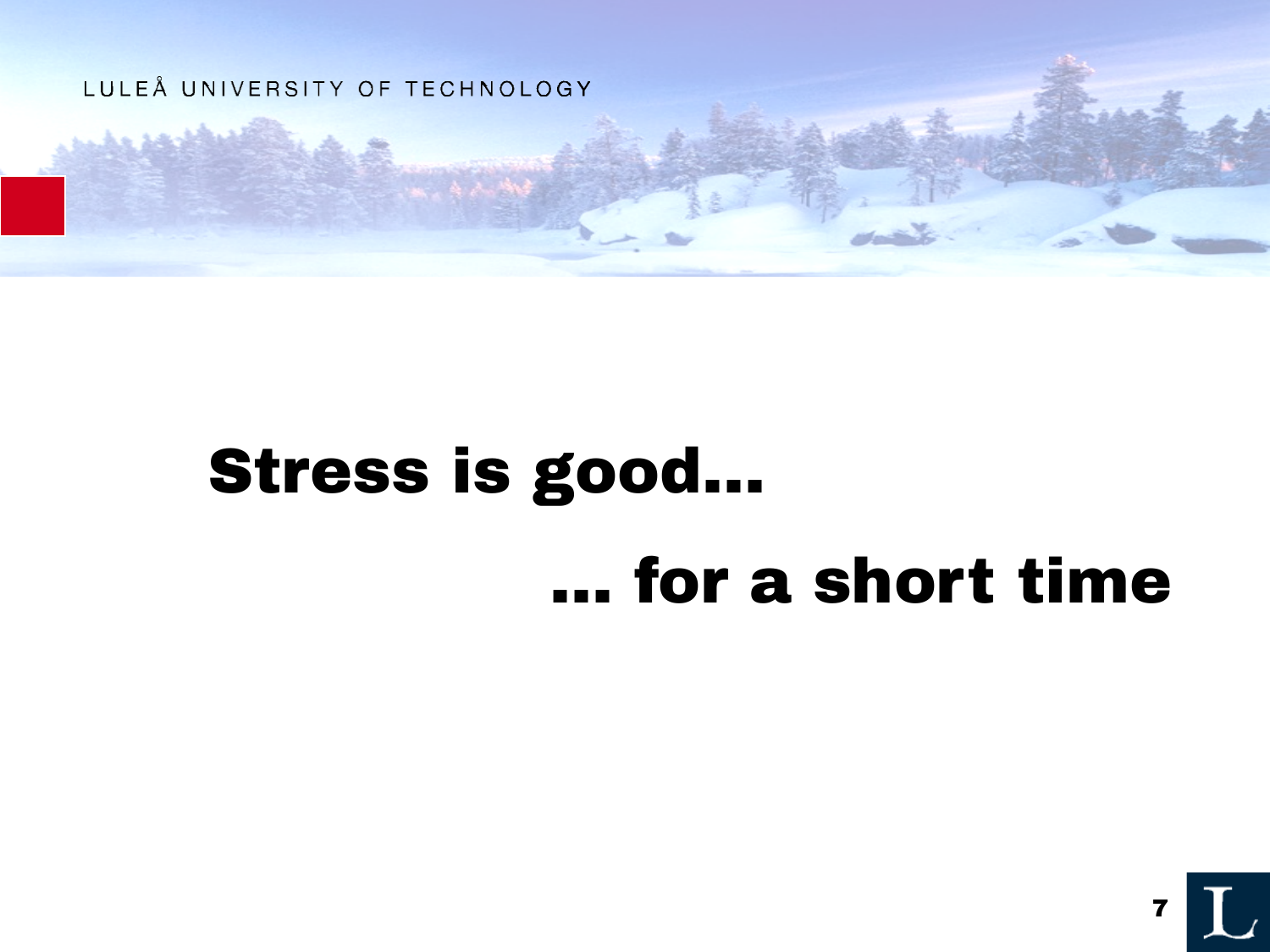

Stress is good…
… for a short time
7